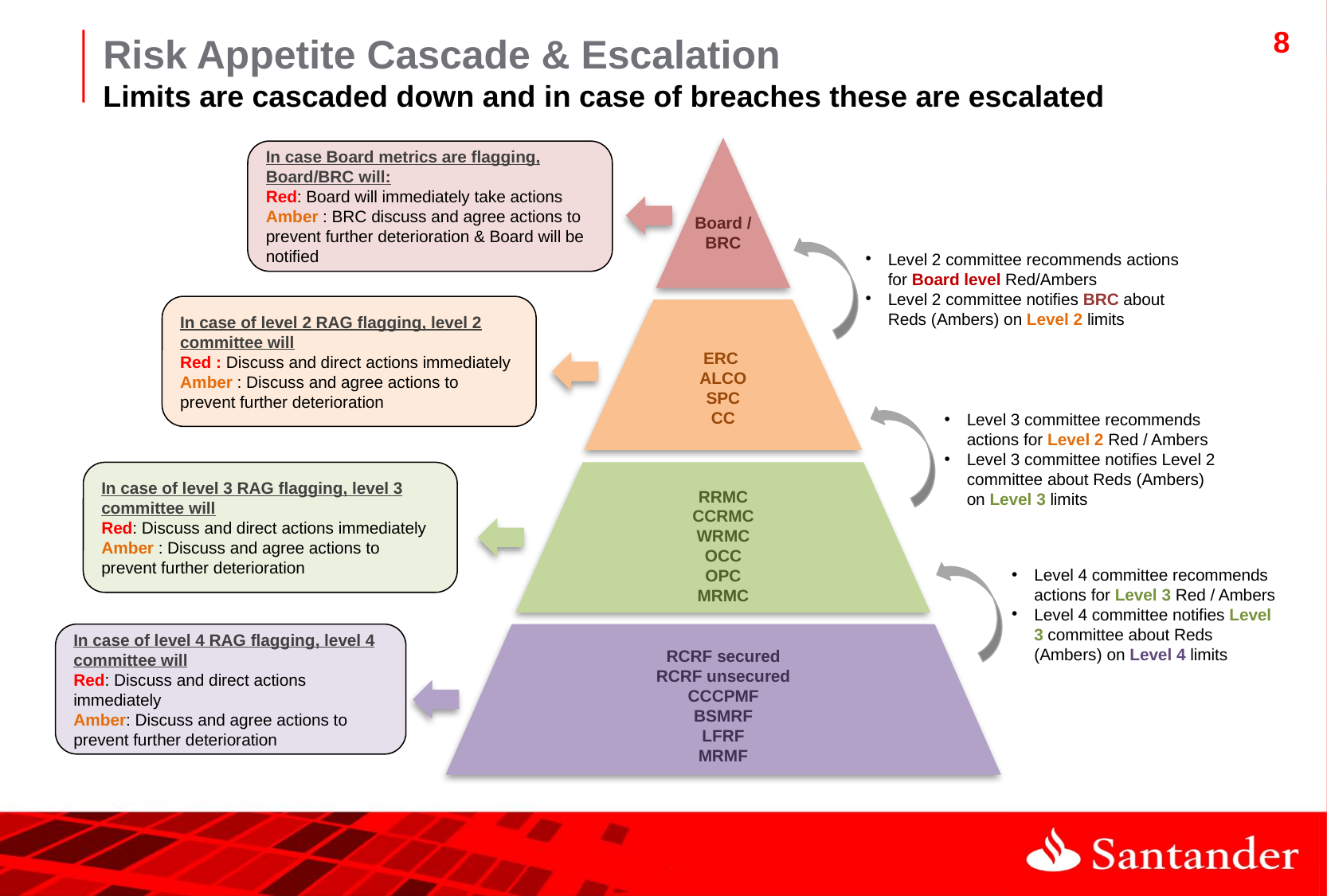

Risk Appetite Cascade & Escalation
Limits are cascaded down and in case of breaches these are escalated

Board / BRC
In case Board metrics are flagging, Board/BRC will:
Red: Board will immediately take actions
Amber : BRC discuss and agree actions to prevent further deterioration & Board will be notified

Level 2 committee recommends actions for Board level Red/Ambers
Level 2 committee notifies BRC about Reds (Ambers) on Level 2 limits

In case of level 2 RAG flagging, level 2 committee will
Red : Discuss and direct actions immediately
Amber : Discuss and agree actions to prevent further deterioration
ERC
ALCO
SPC
CC

Level 3 committee recommends actions for Level 2 Red / Ambers
Level 3 committee notifies Level 2 committee about Reds (Ambers) on Level 3 limits

In case of level 3 RAG flagging, level 3 committee will
Red: Discuss and direct actions immediately
Amber : Discuss and agree actions to prevent further deterioration
RRMC
CCRMC
WRMC
OCC
OPC
MRMC

Level 4 committee recommends actions for Level 3 Red / Ambers
Level 4 committee notifies Level 3 committee about Reds (Ambers) on Level 4 limits

In case of level 4 RAG flagging, level 4 committee will
Red: Discuss and direct actions immediately
Amber: Discuss and agree actions to prevent further deterioration
RCRF secured
RCRF unsecured
CCCPMF
BSMRF
LFRF
MRMF